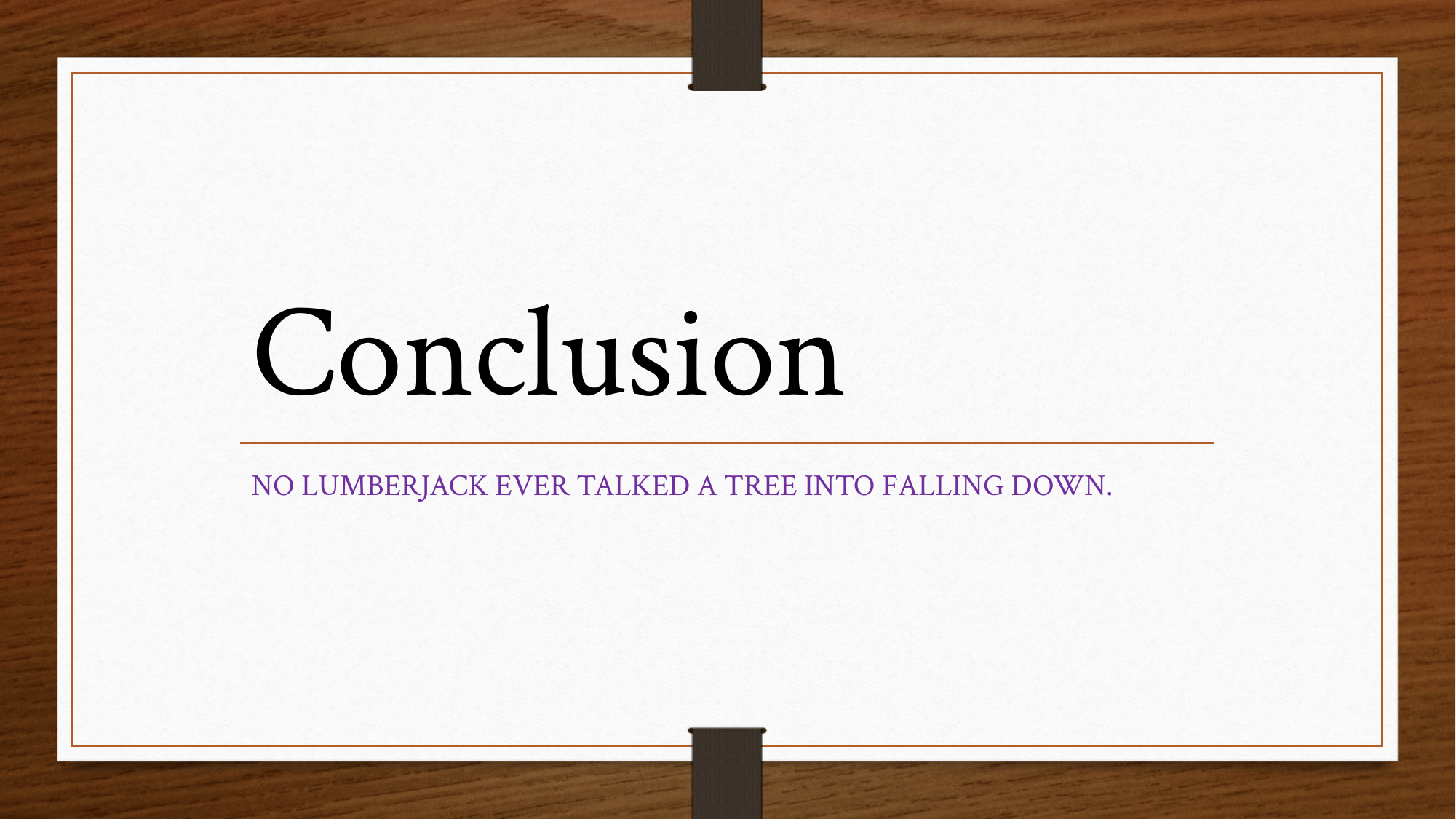

# Conclusion
NO LUMBERJACK EVER TALKED A TREE INTO FALLING DOWN.